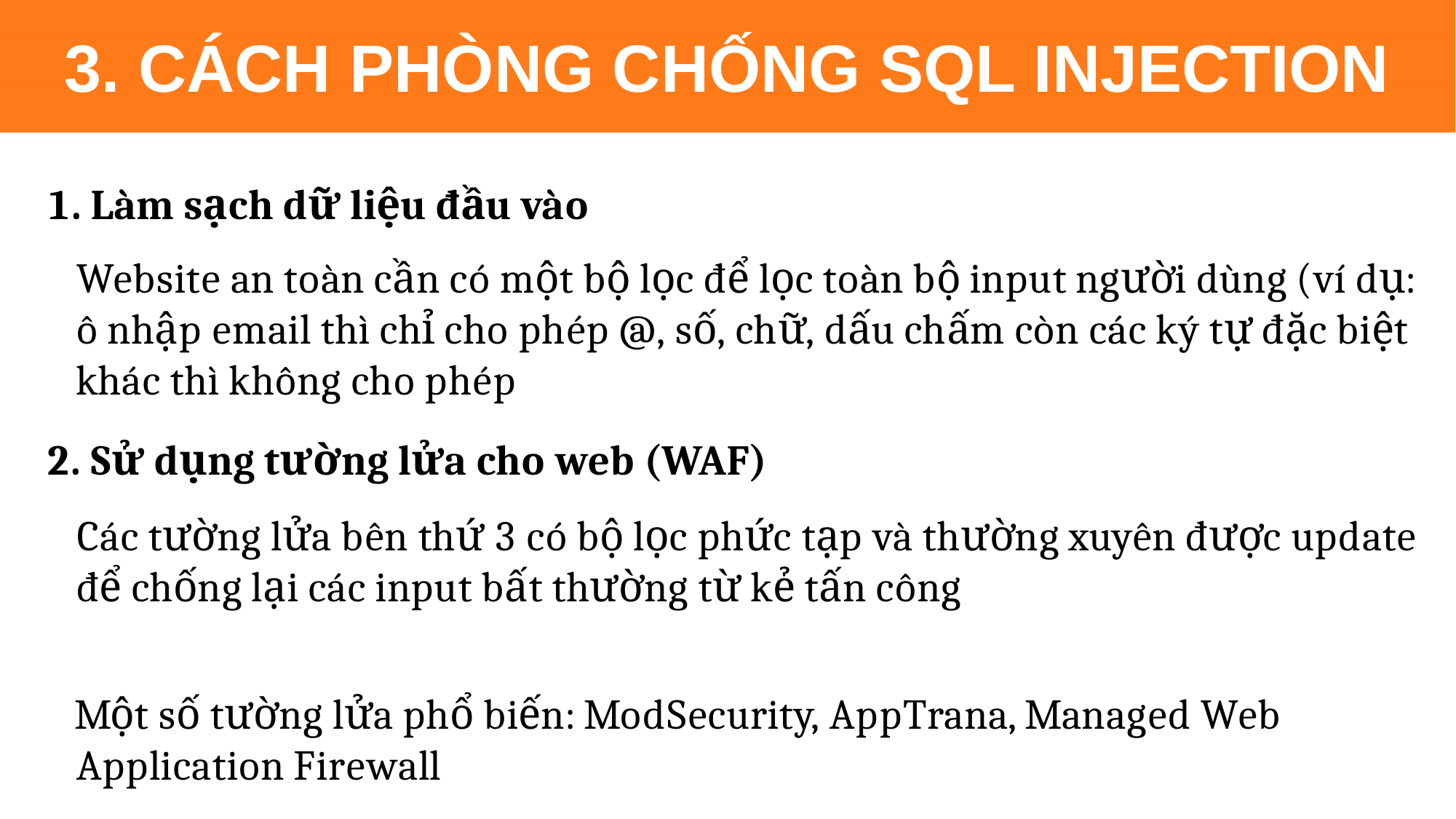

3. CÁCH PHÒNG CHỐNG SQL INJECTION
1. Làm sạch dữ liệu đầu vào
Website an toàn cần có một bộ lọc để lọc toàn bộ input người dùng (ví dụ: ô nhập email thì chỉ cho phép @, số, chữ, dấu chấm còn các ký tự đặc biệt khác thì không cho phép
2. Sử dụng tường lửa cho web (WAF)
Các tường lửa bên thứ 3 có bộ lọc phức tạp và thường xuyên được update để chống lại các input bất thường từ kẻ tấn công
Một số tường lửa phổ biến: ModSecurity, AppTrana, Managed Web Application Firewall